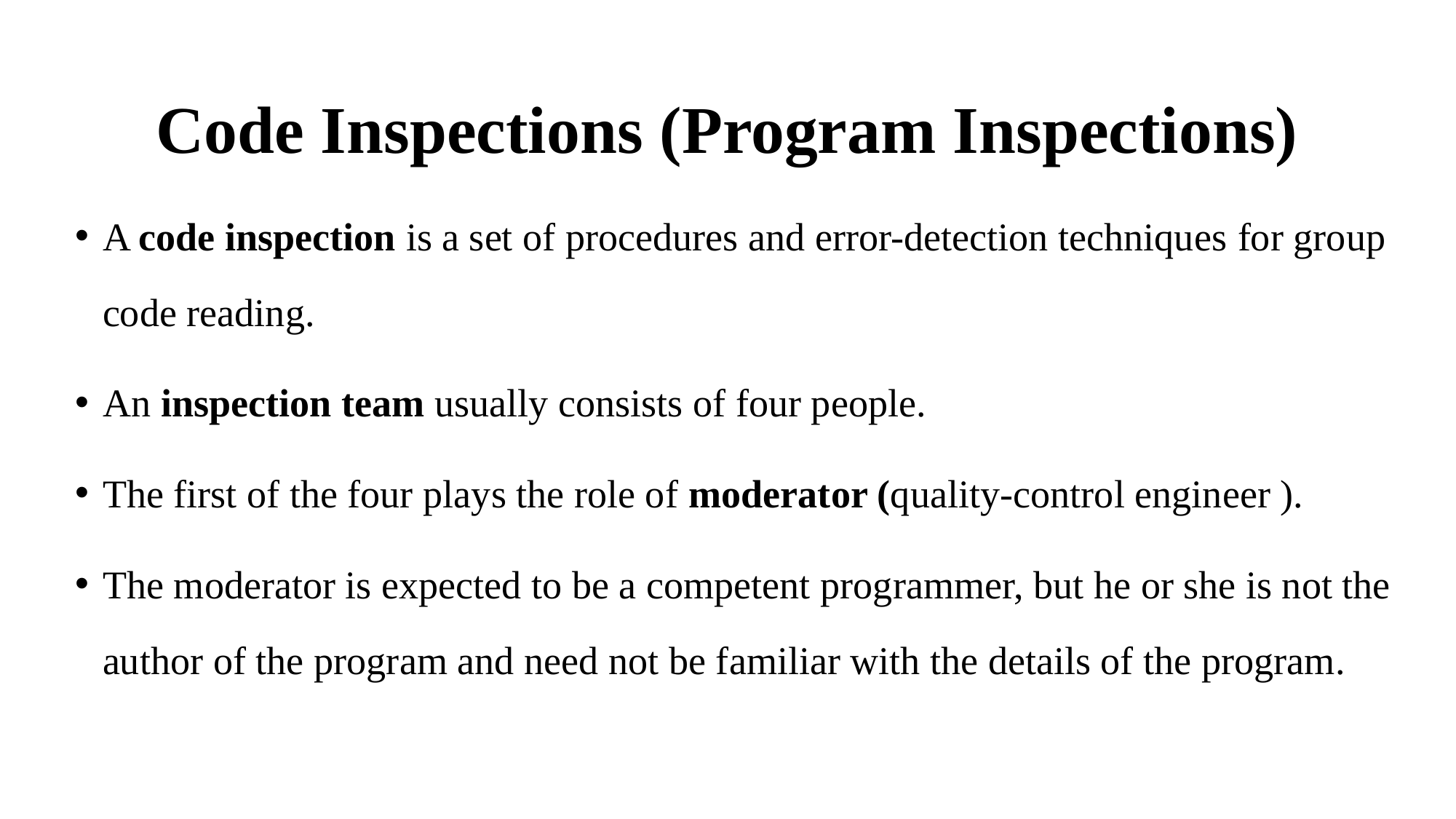

# Code Inspections (Program Inspections)
A code inspection is a set of procedures and error-detection techniques for group code reading.
An inspection team usually consists of four people.
The first of the four plays the role of moderator (quality-control engineer ).
The moderator is expected to be a competent programmer, but he or she is not the author of the program and need not be familiar with the details of the program.